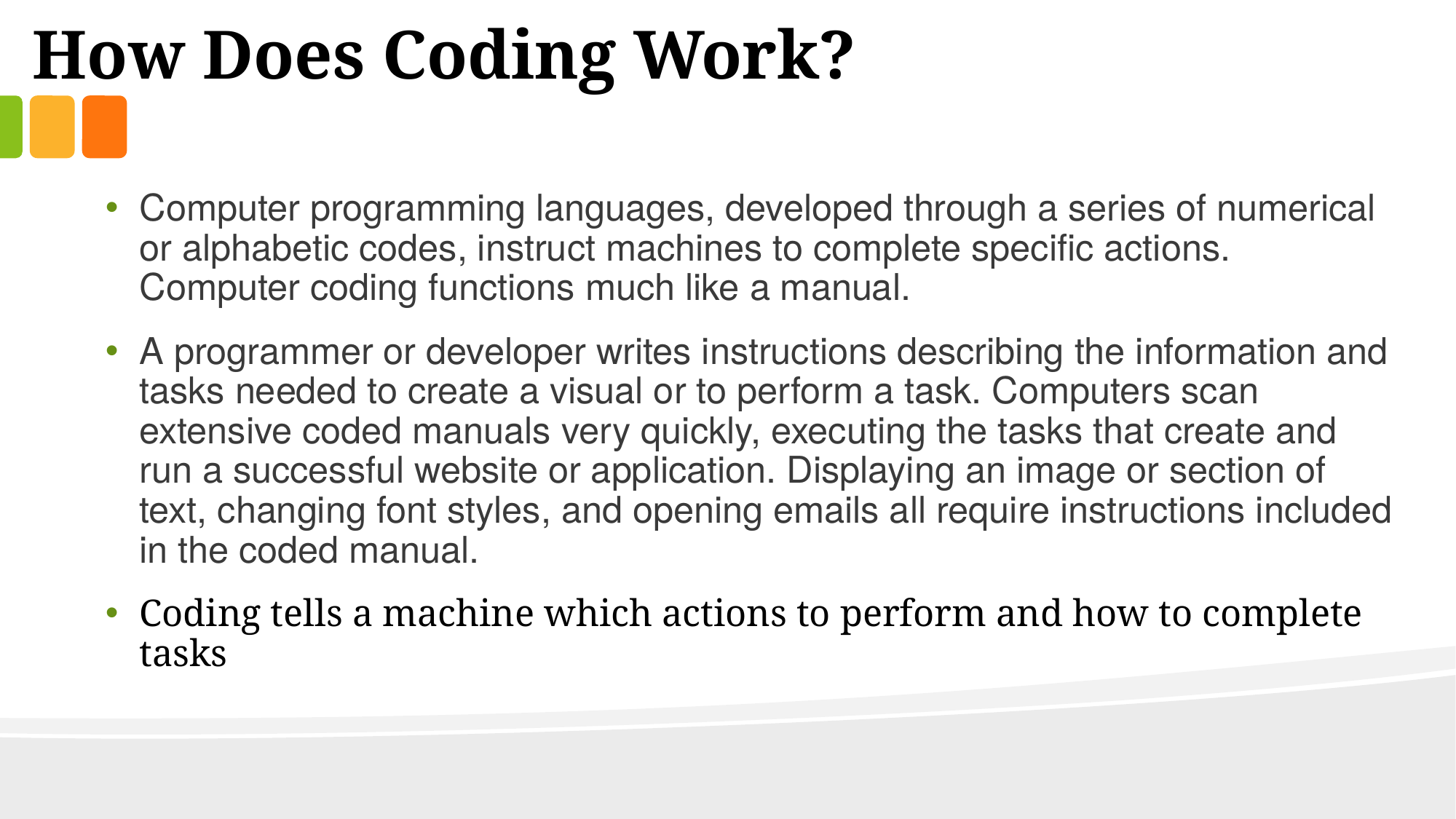

How Does Coding Work?
Computer programming languages, developed through a series of numerical or alphabetic codes, instruct machines to complete specific actions. Computer coding functions much like a manual.
A programmer or developer writes instructions describing the information and tasks needed to create a visual or to perform a task. Computers scan extensive coded manuals very quickly, executing the tasks that create and run a successful website or application. Displaying an image or section of text, changing font styles, and opening emails all require instructions included in the coded manual.
Coding tells a machine which actions to perform and how to complete tasks